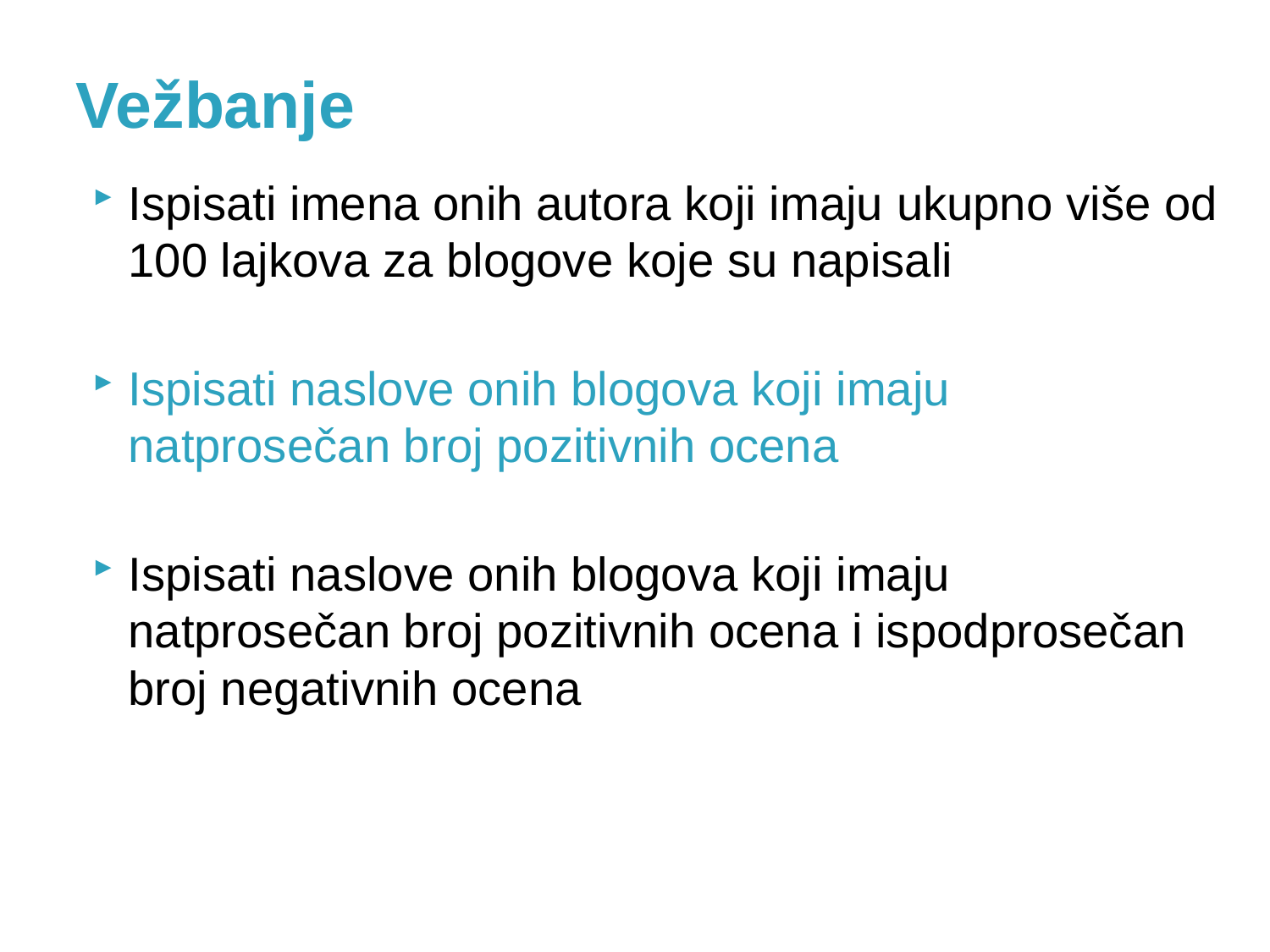

# Vežbanje
Ispisati imena onih autora koji imaju ukupno više od 100 lajkova za blogove koje su napisali

Ispisati naslove onih blogova koji imaju natprosečan broj pozitivnih ocena

Ispisati naslove onih blogova koji imaju natprosečan broj pozitivnih ocena i ispodprosečan broj negativnih ocena